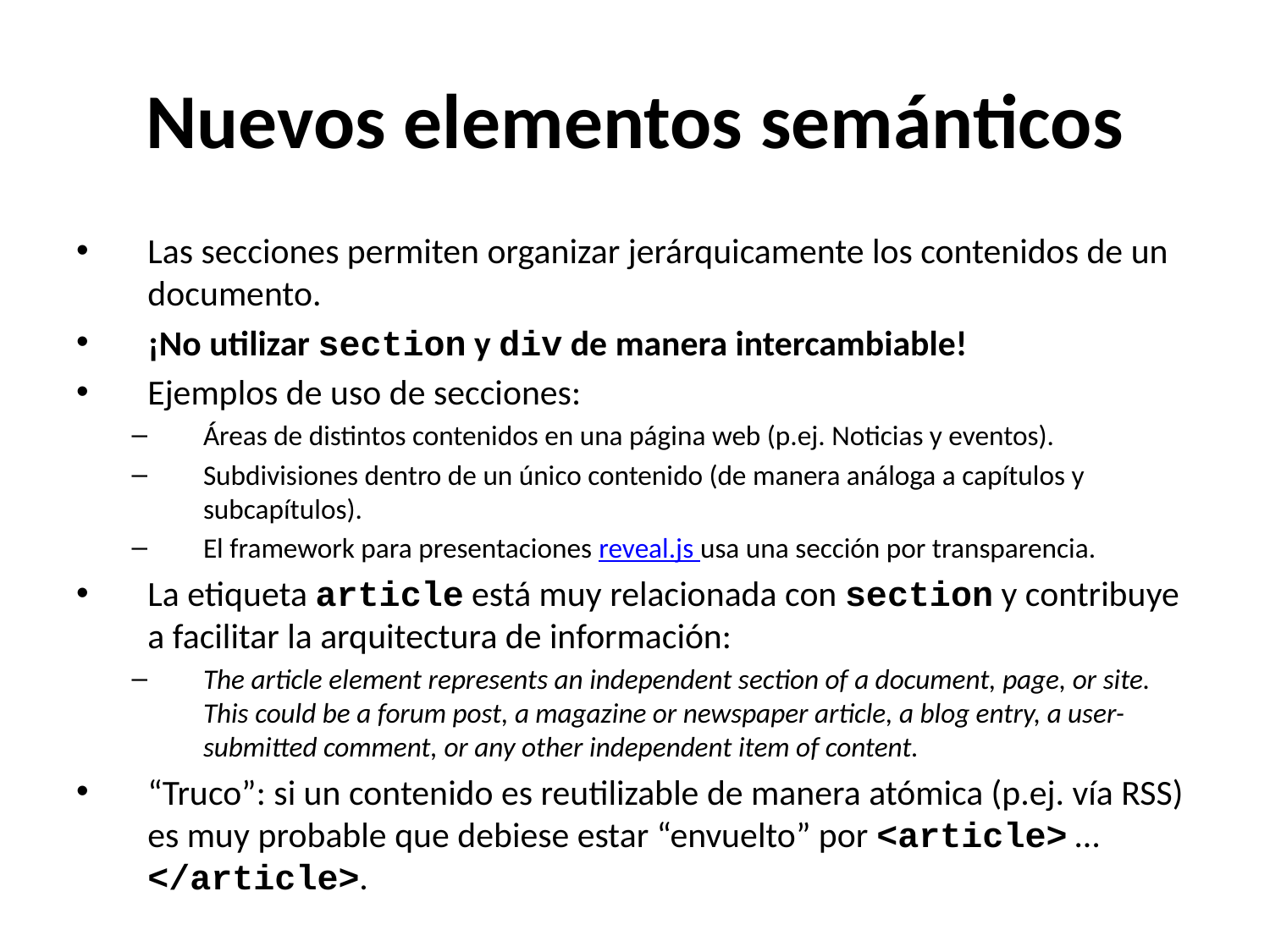

# Nuevos elementos semánticos
Las secciones permiten organizar jerárquicamente los contenidos de un documento.
¡No utilizar section y div de manera intercambiable!
Ejemplos de uso de secciones:
Áreas de distintos contenidos en una página web (p.ej. Noticias y eventos).
Subdivisiones dentro de un único contenido (de manera análoga a capítulos y subcapítulos).
El framework para presentaciones reveal.js usa una sección por transparencia.
La etiqueta article está muy relacionada con section y contribuye a facilitar la arquitectura de información:
The article element represents an independent section of a document, page, or site. This could be a forum post, a magazine or newspaper article, a blog entry, a user-submitted comment, or any other independent item of content.
“Truco”: si un contenido es reutilizable de manera atómica (p.ej. vía RSS) es muy probable que debiese estar “envuelto” por <article> … </article>.